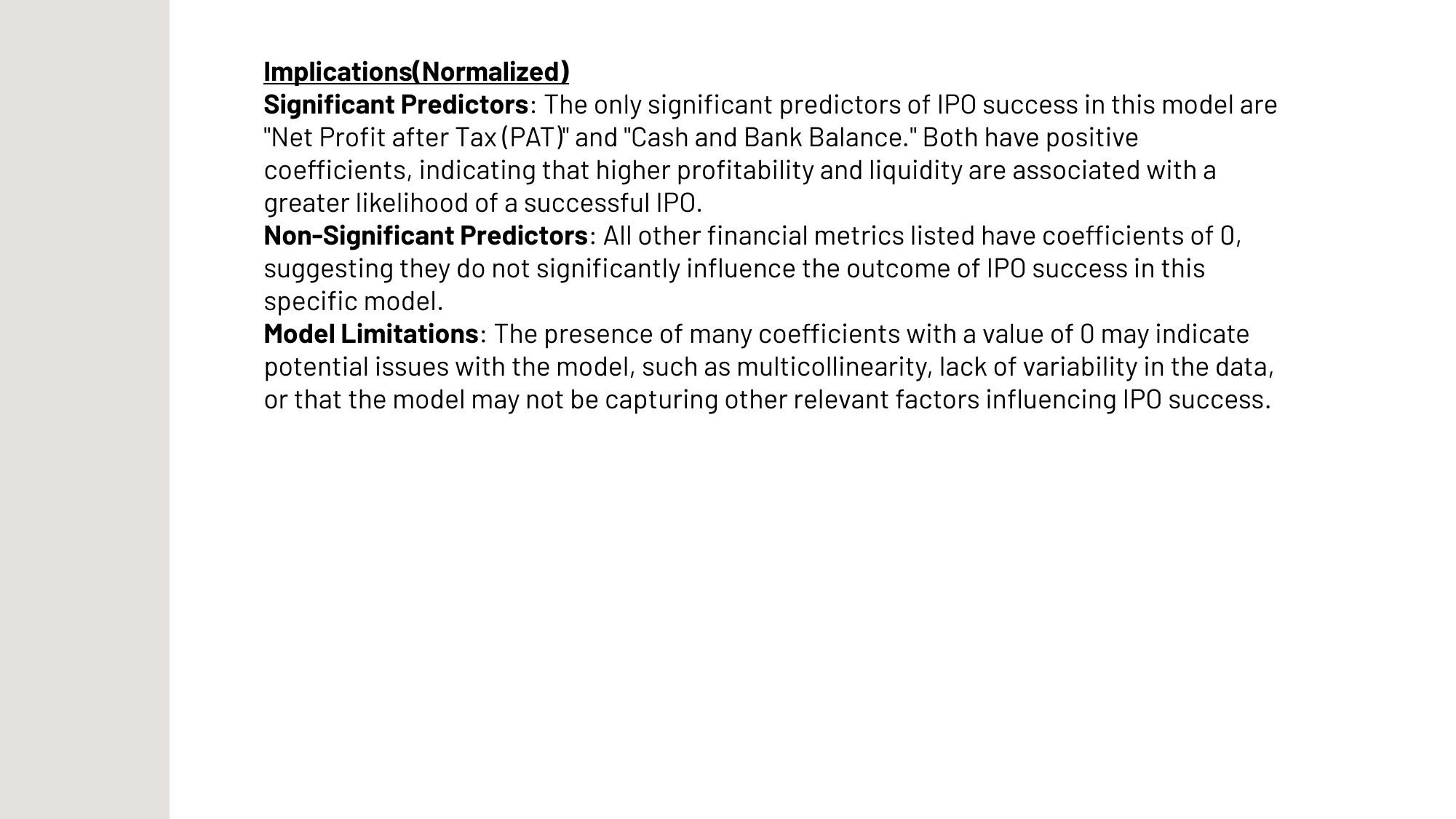

Implications(Normalized)
Significant Predictors: The only significant predictors of IPO success in this model are "Net Profit after Tax (PAT)" and "Cash and Bank Balance." Both have positive coefficients, indicating that higher profitability and liquidity are associated with a greater likelihood of a successful IPO.
Non-Significant Predictors: All other financial metrics listed have coefficients of 0, suggesting they do not significantly influence the outcome of IPO success in this specific model.
Model Limitations: The presence of many coefficients with a value of 0 may indicate potential issues with the model, such as multicollinearity, lack of variability in the data, or that the model may not be capturing other relevant factors influencing IPO success.